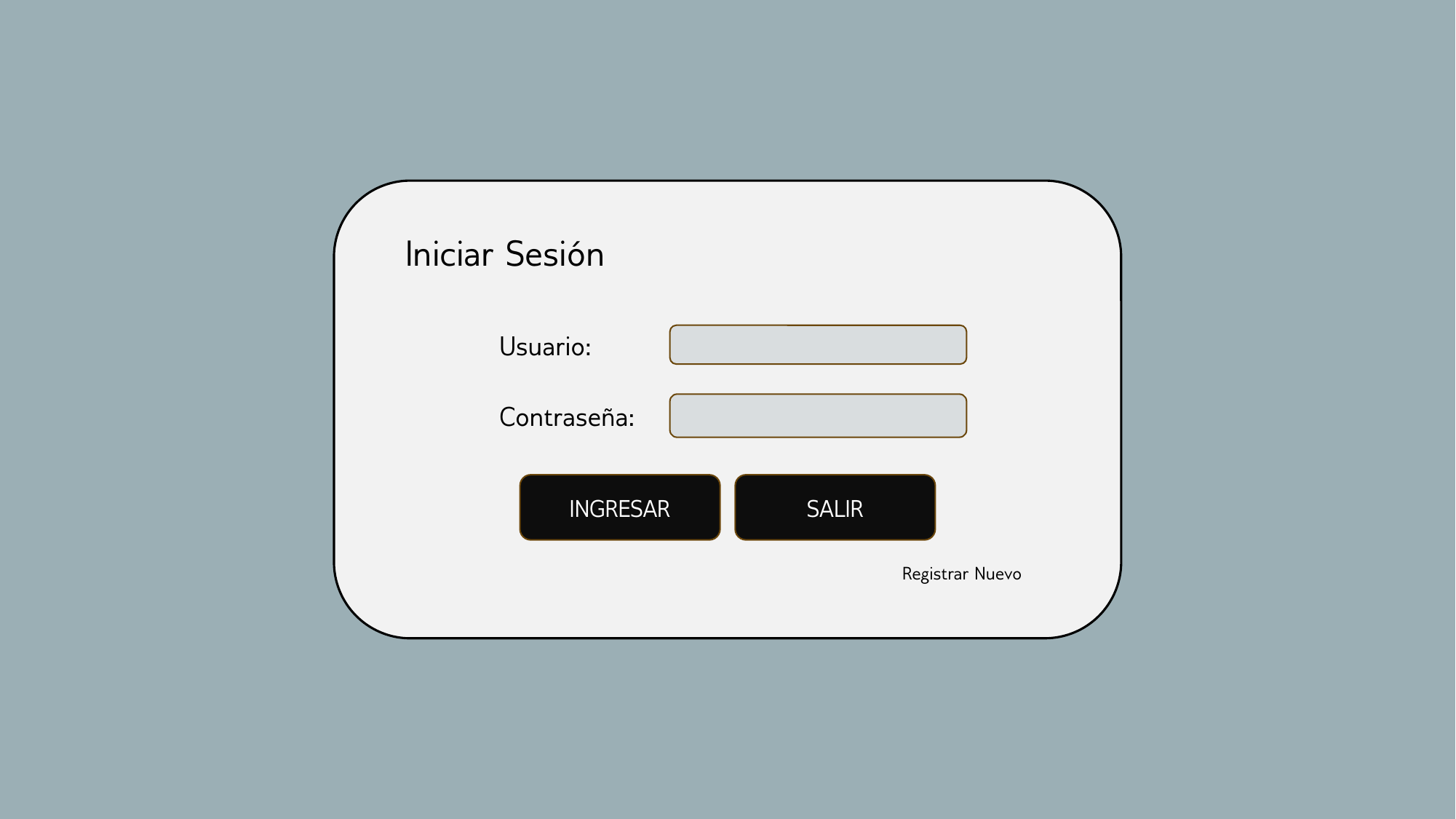

Iniciar Sesión
Usuario:

Contraseña:

INGRESAR
SALIR
Registrar Nuevo